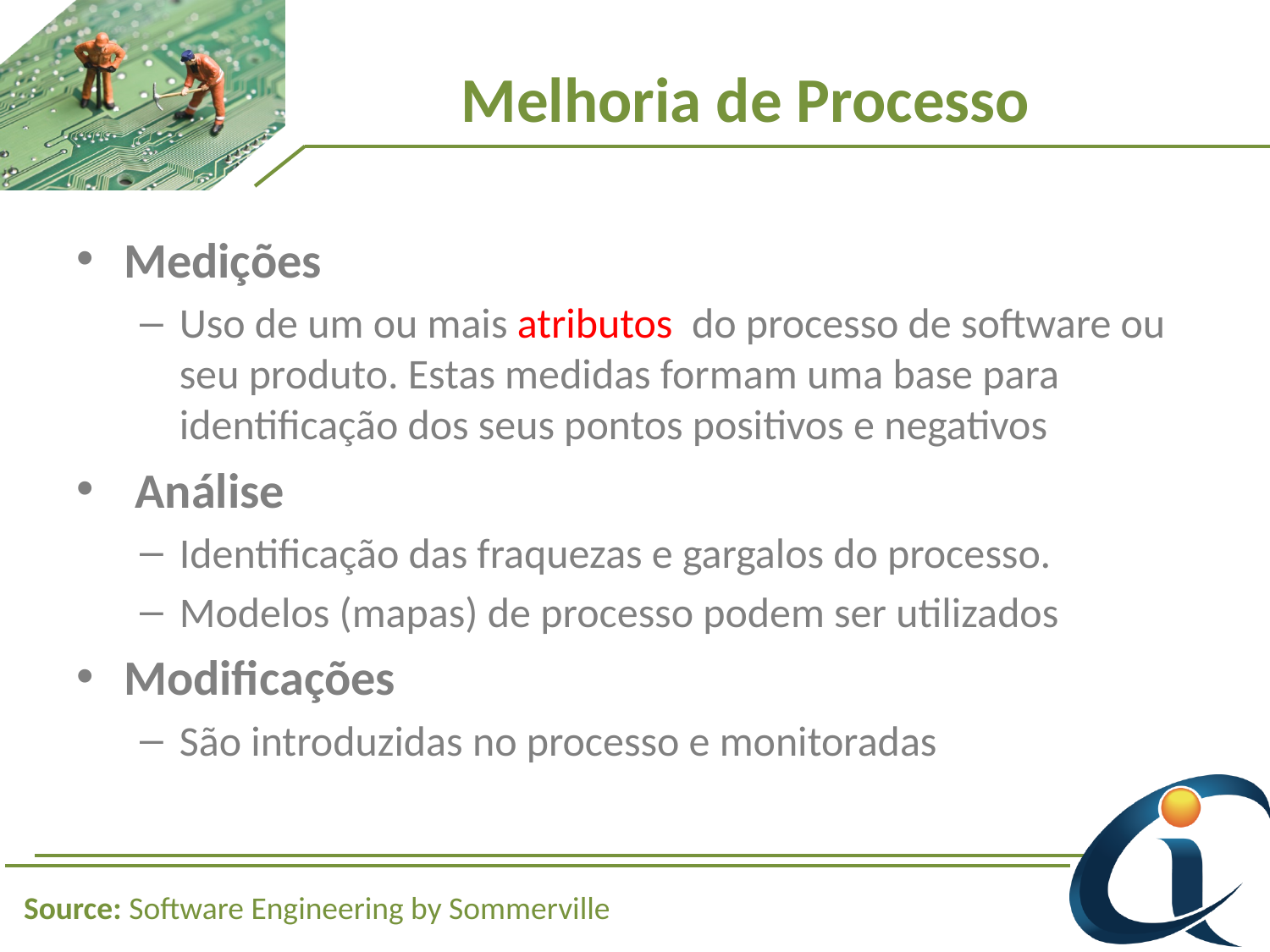

# Melhoria de Processo
Medições
Uso de um ou mais atributos  do processo de software ou seu produto. Estas medidas formam uma base para identificação dos seus pontos positivos e negativos
 Análise
Identificação das fraquezas e gargalos do processo.
Modelos (mapas) de processo podem ser utilizados
Modificações
São introduzidas no processo e monitoradas